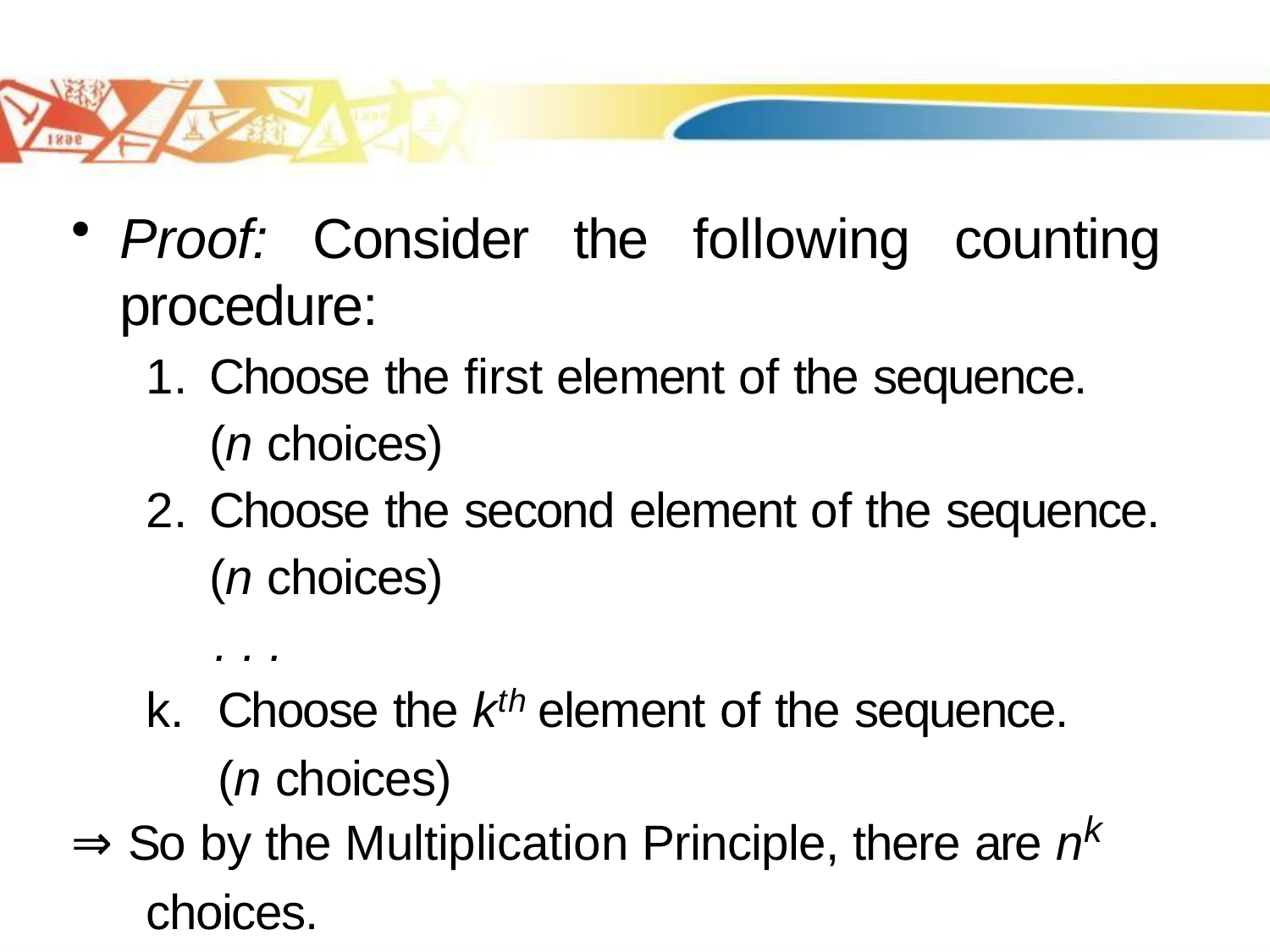

#
Proof: Consider the following counting procedure:
Choose the first element of the sequence.    (n choices)
Choose the second element of the sequence. (n choices)
     . . .
Choose the kth element of the sequence.      (n choices)
⇒ So by the Multiplication Principle, there are nk choices.